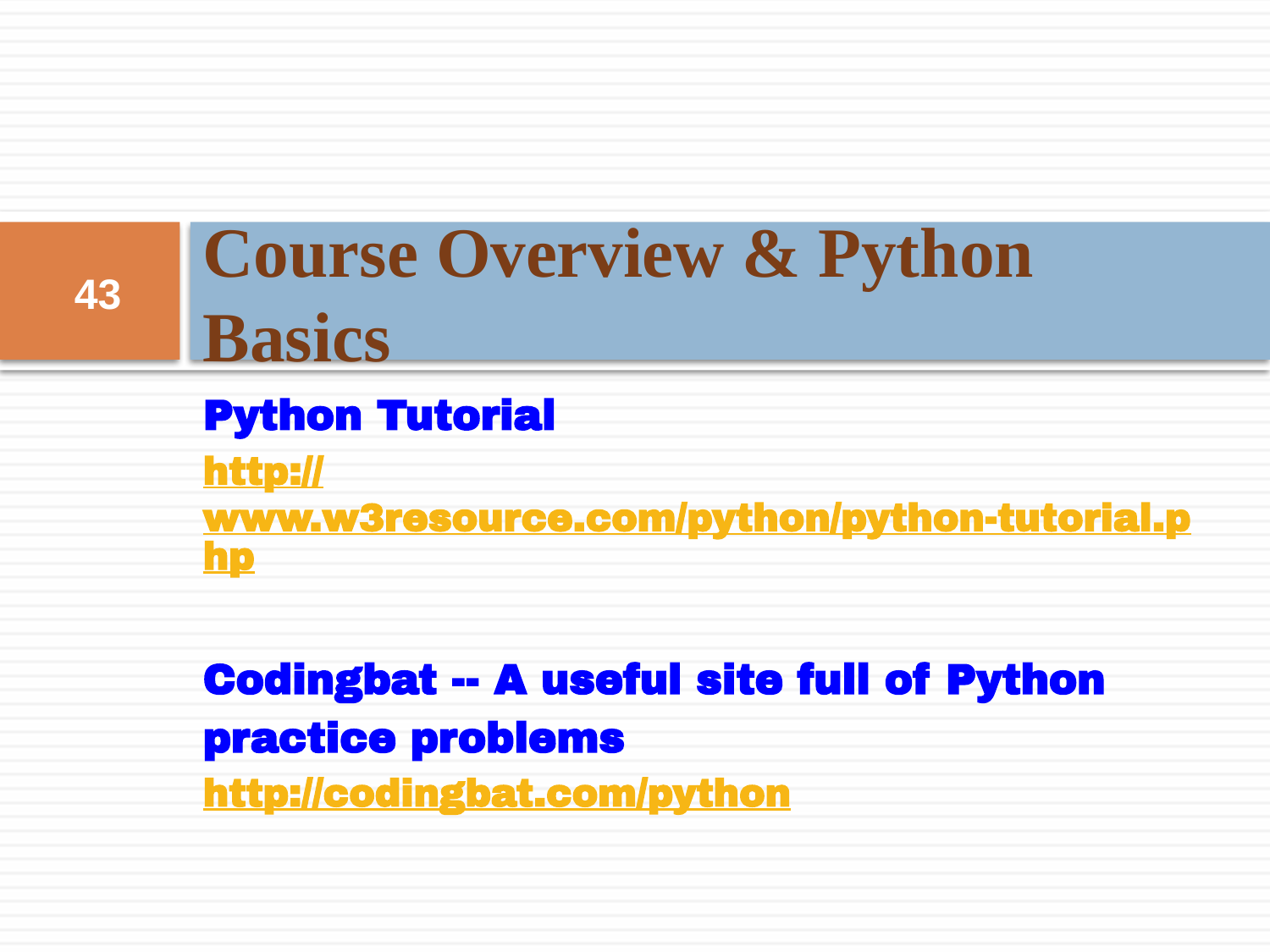

# Course Overview & Python Basics
43
Python Tutorial
http://www.w3resource.com/python/python-tutorial.php

Codingbat -- A useful site full of Python practice problems http://codingbat.com/python